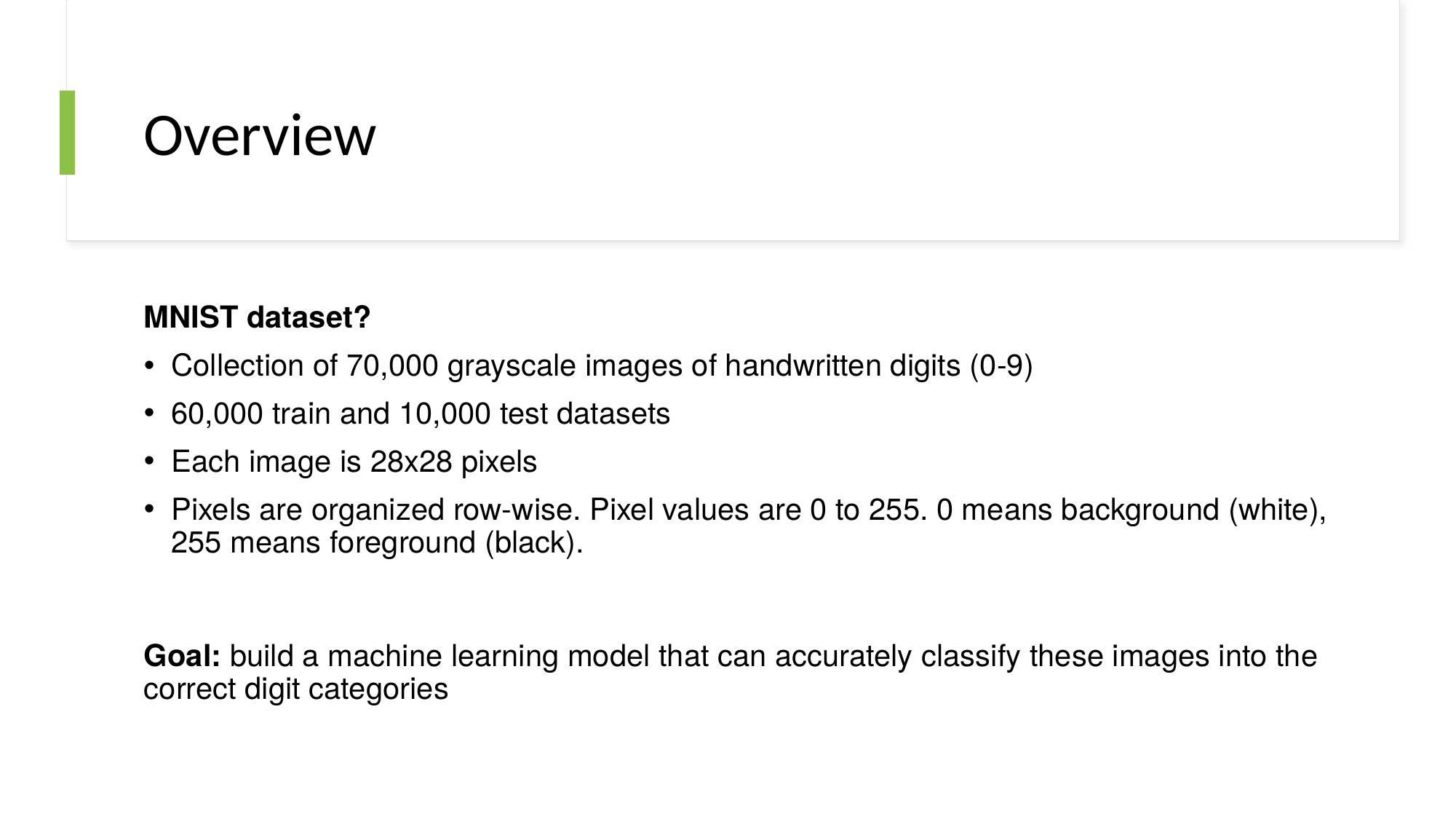

# Overview

MNIST dataset?
Collection of 70,000 grayscale images of handwritten digits (0-9)
60,000 train and 10,000 test datasets
Each image is 28x28 pixels
Pixels are organized row-wise. Pixel values are 0 to 255. 0 means background (white), 255 means foreground (black).
Goal: build a machine learning model that can accurately classify these images into the correct digit categories